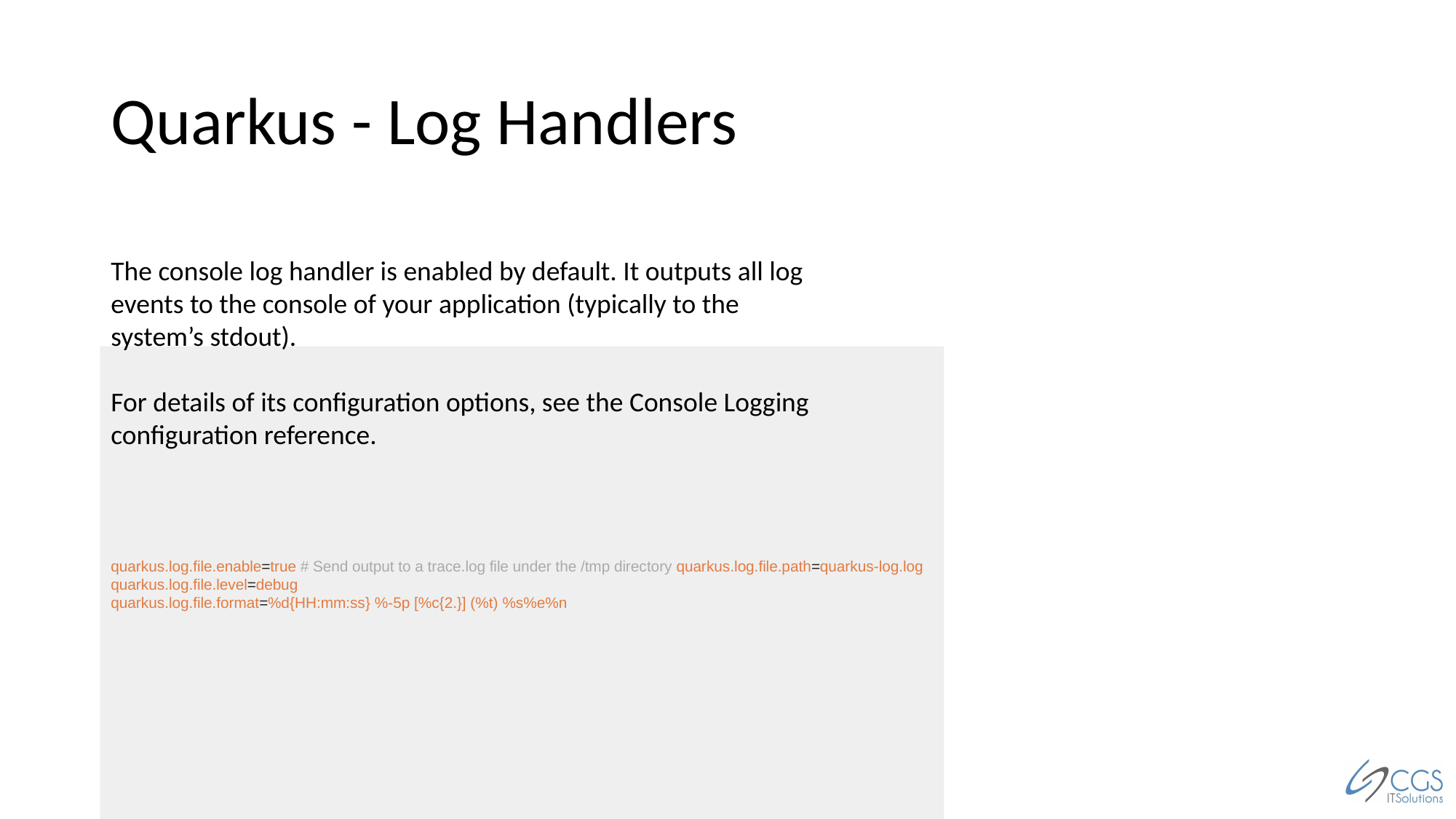

# Quarkus - Log Handlers
The console log handler is enabled by default. It outputs all log events to the console of your application (typically to the system’s stdout).

For details of its configuration options, see the Console Logging configuration reference.
quarkus.log.file.enable=true # Send output to a trace.log file under the /tmp directory quarkus.log.file.path=quarkus-log.log
quarkus.log.file.level=debug
quarkus.log.file.format=%d{HH:mm:ss} %-5p [%c{2.}] (%t) %s%e%n